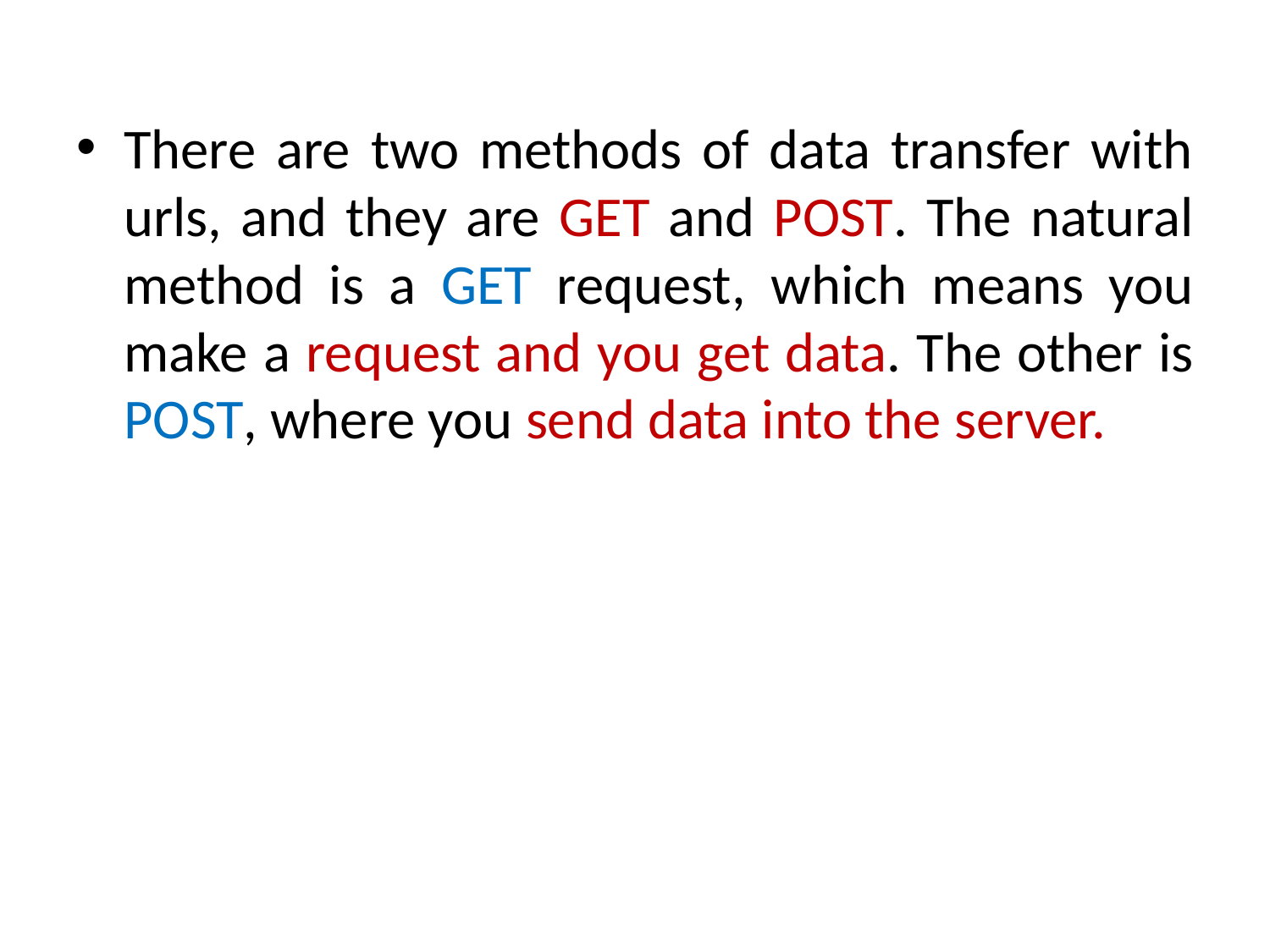

#
There are two methods of data transfer with urls, and they are GET and POST. The natural method is a GET request, which means you make a request and you get data. The other is POST, where you send data into the server.